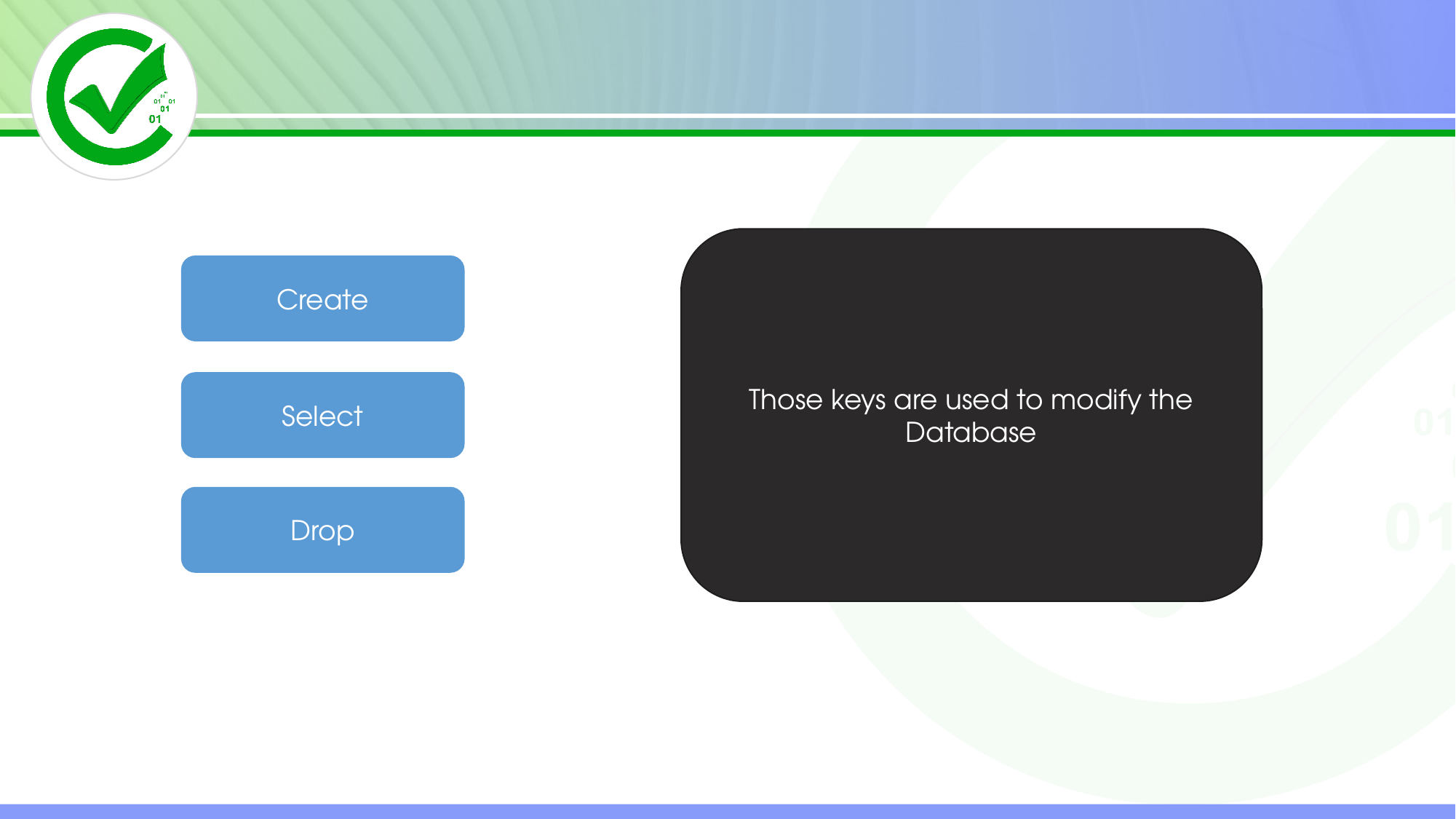

Those keys are used to modify the Database
Create
Select
Drop